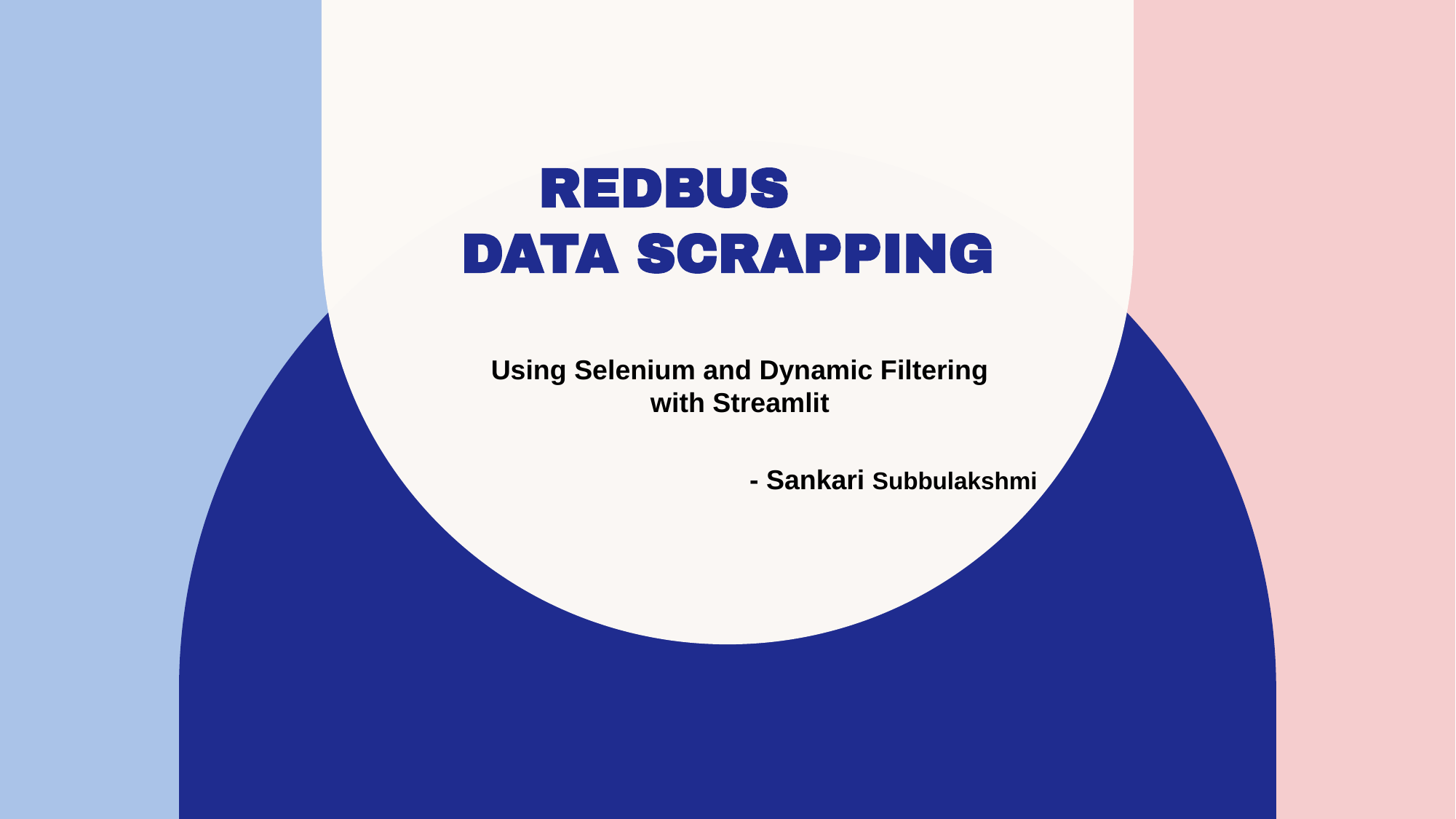

# Redbus Data scrapping
Using Selenium and Dynamic Filtering with Streamlit
- Sankari Subbulakshmi